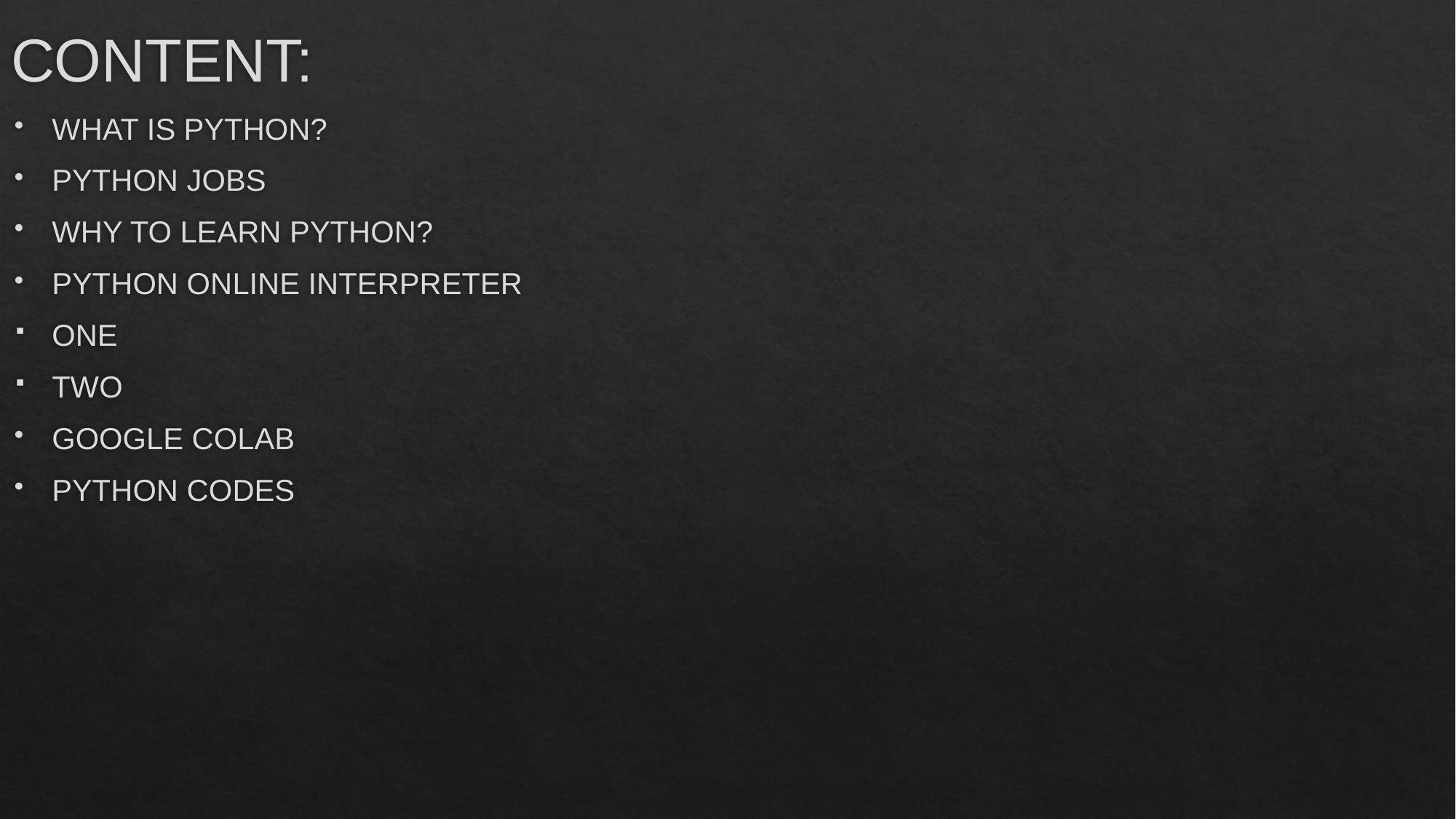

# CONTENT:
WHAT IS PYTHON?
PYTHON JOBS
WHY TO LEARN PYTHON?
PYTHON ONLINE INTERPRETER
ONE
TWO
GOOGLE COLAB
PYTHON CODES